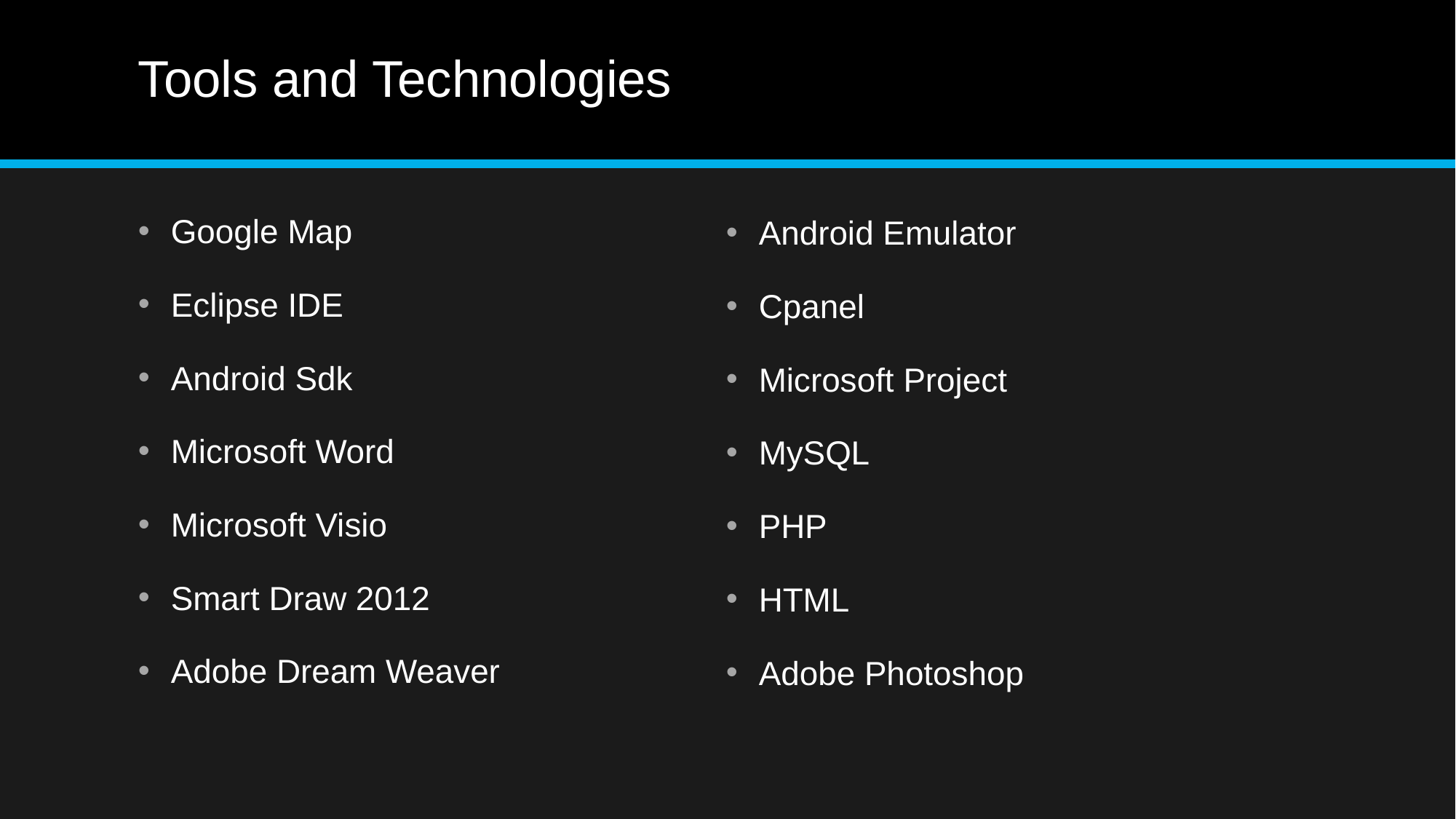

# Tools and Technologies
Google Map
Eclipse IDE
Android Sdk
Microsoft Word
Microsoft Visio
Smart Draw 2012
Adobe Dream Weaver

Android Emulator
Cpanel
Microsoft Project
MySQL
PHP
HTML
Adobe Photoshop